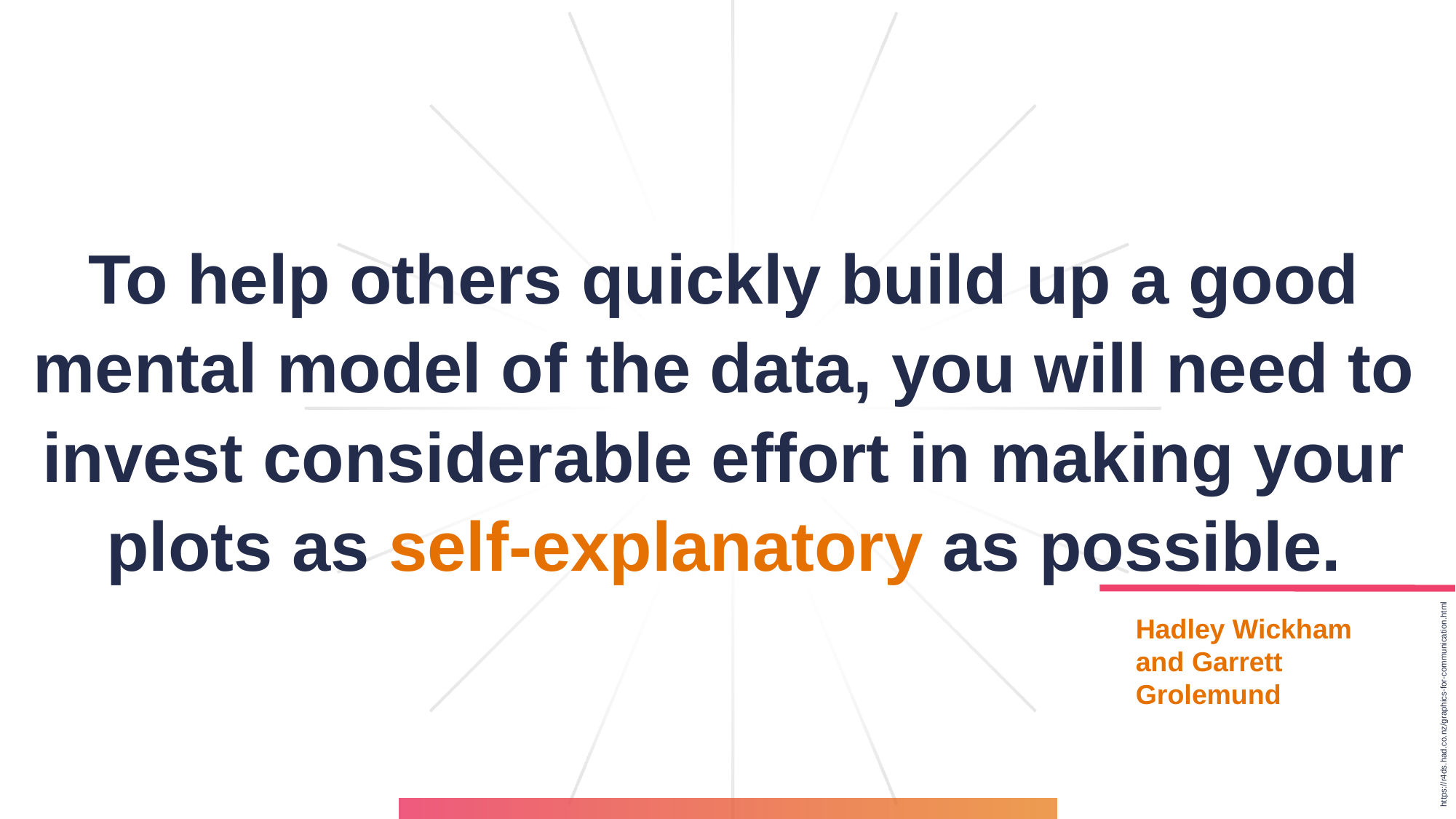

# To help others quickly build up a good mental model of the data, you will need to invest considerable effort in making your plots as self-explanatory as possible.
Hadley Wickham and Garrett Grolemund
https://r4ds.had.co.nz/graphics-for-communication.html